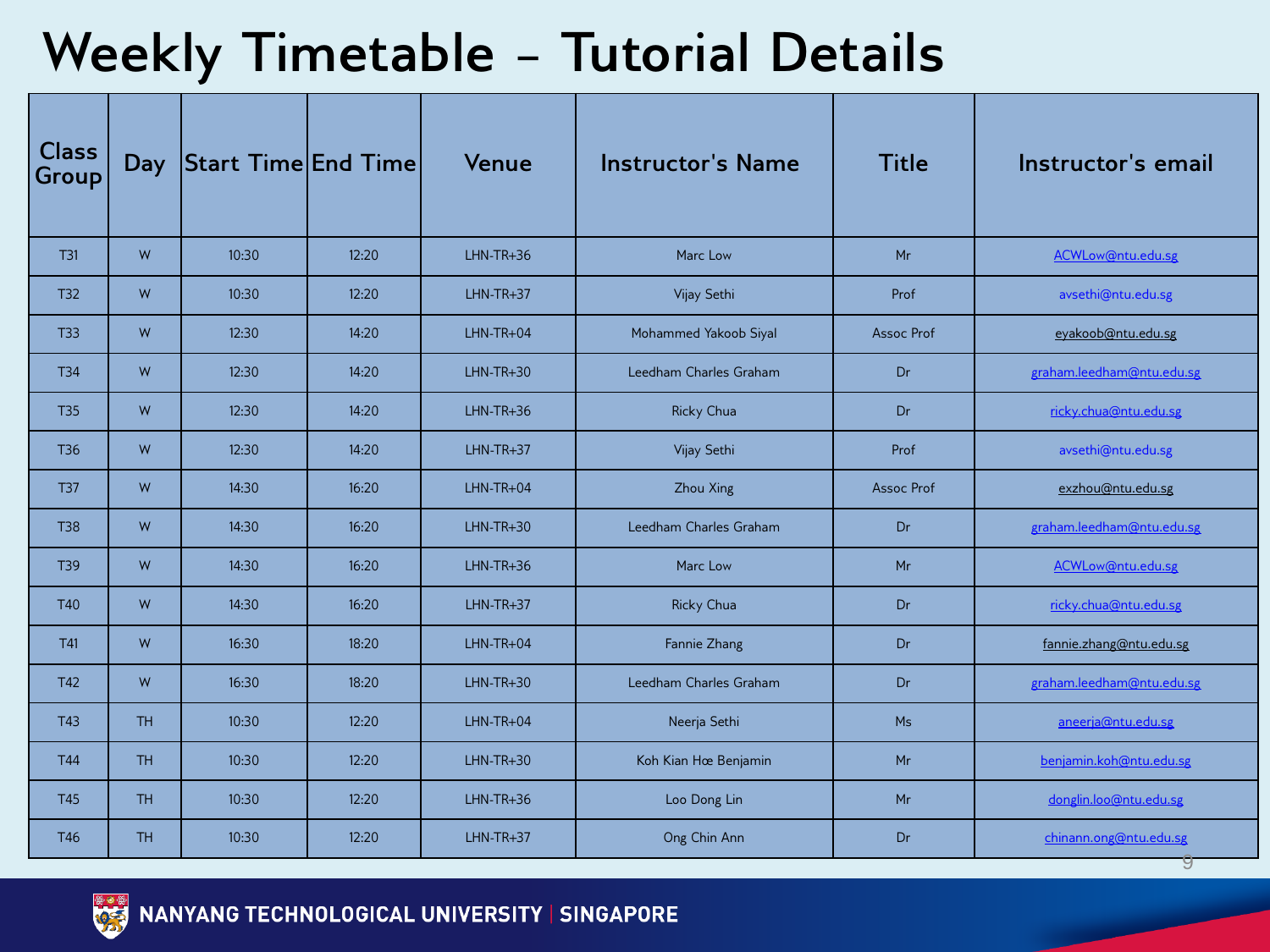

# Weekly Timetable – Tutorial Details
| Class Group | Day | Start Time | End Time | Venue | Instructor's Name | Title | Instructor's email |
| --- | --- | --- | --- | --- | --- | --- | --- |
| T31 | W | 10:30 | 12:20 | LHN-TR+36 | Marc Low | Mr | ACWLow@ntu.edu.sg |
| T32 | W | 10:30 | 12:20 | LHN-TR+37 | Vijay Sethi | Prof | avsethi@ntu.edu.sg |
| T33 | W | 12:30 | 14:20 | LHN-TR+04 | Mohammed Yakoob Siyal | Assoc Prof | eyakoob@ntu.edu.sg |
| T34 | W | 12:30 | 14:20 | LHN-TR+30 | Leedham Charles Graham | Dr | graham.leedham@ntu.edu.sg |
| T35 | W | 12:30 | 14:20 | LHN-TR+36 | Ricky Chua | Dr | ricky.chua@ntu.edu.sg |
| T36 | W | 12:30 | 14:20 | LHN-TR+37 | Vijay Sethi | Prof | avsethi@ntu.edu.sg |
| T37 | W | 14:30 | 16:20 | LHN-TR+04 | Zhou Xing | Assoc Prof | exzhou@ntu.edu.sg |
| T38 | W | 14:30 | 16:20 | LHN-TR+30 | Leedham Charles Graham | Dr | graham.leedham@ntu.edu.sg |
| T39 | W | 14:30 | 16:20 | LHN-TR+36 | Marc Low | Mr | ACWLow@ntu.edu.sg |
| T40 | W | 14:30 | 16:20 | LHN-TR+37 | Ricky Chua | Dr | ricky.chua@ntu.edu.sg |
| T41 | W | 16:30 | 18:20 | LHN-TR+04 | Fannie Zhang | Dr | fannie.zhang@ntu.edu.sg |
| T42 | W | 16:30 | 18:20 | LHN-TR+30 | Leedham Charles Graham | Dr | graham.leedham@ntu.edu.sg |
| T43 | TH | 10:30 | 12:20 | LHN-TR+04 | Neerja Sethi | Ms | aneerja@ntu.edu.sg |
| T44 | TH | 10:30 | 12:20 | LHN-TR+30 | Koh Kian Hoe Benjamin | Mr | benjamin.koh@ntu.edu.sg |
| T45 | TH | 10:30 | 12:20 | LHN-TR+36 | Loo Dong Lin | Mr | donglin.loo@ntu.edu.sg |
| T46 | TH | 10:30 | 12:20 | LHN-TR+37 | Ong Chin Ann | Dr | chinann.ong@ntu.edu.sg |
9